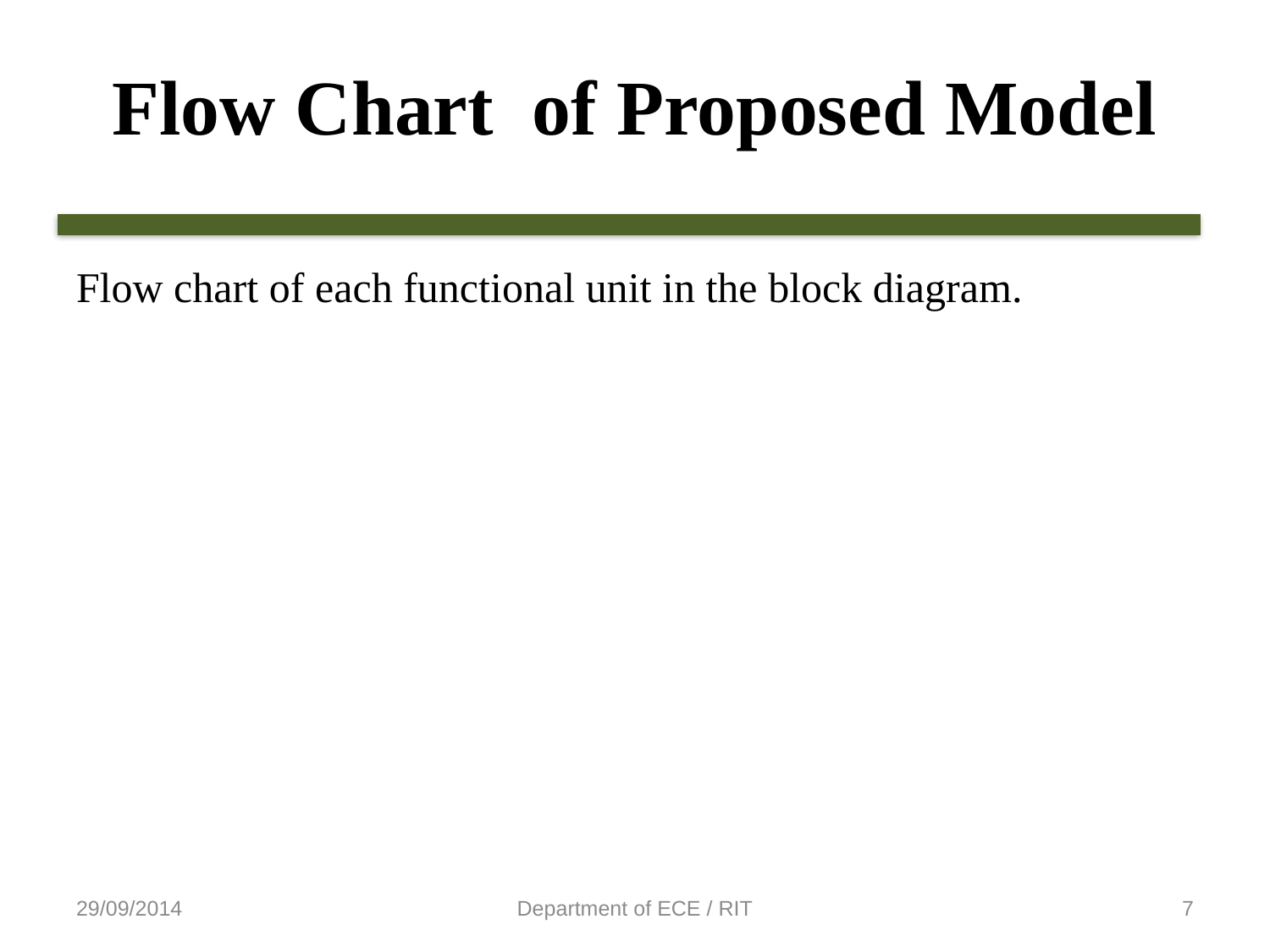

# Flow Chart  of Proposed Model

Flow chart of each functional unit in the block diagram.
29/09/2014
Department of ECE / RIT
7